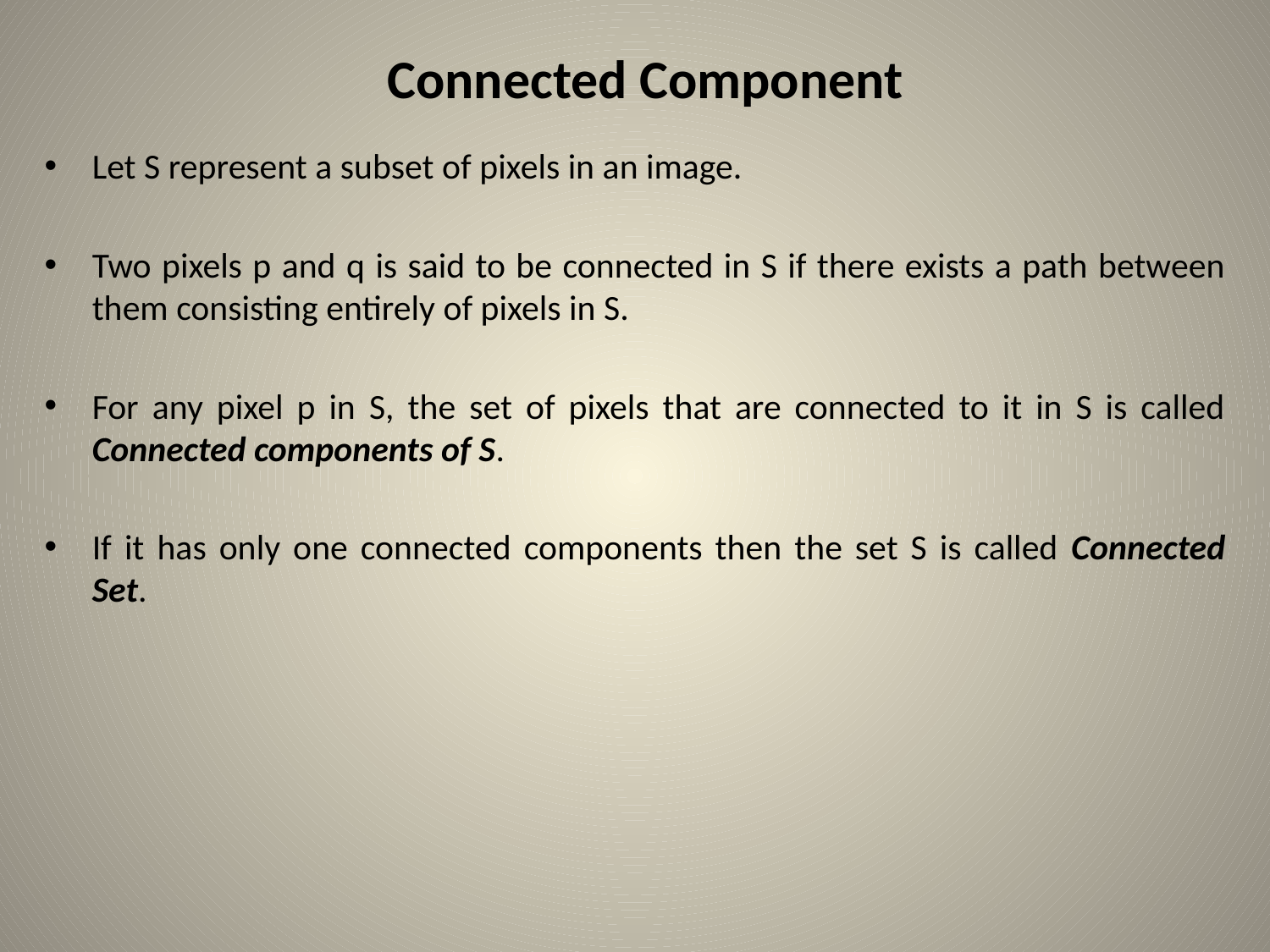

# Connected Component
Let S represent a subset of pixels in an image.

Two pixels p and q is said to be connected in S if there exists a path between them consisting entirely of pixels in S.

For any pixel p in S, the set of pixels that are connected to it in S is called Connected components of S.

If it has only one connected components then the set S is called Connected Set.